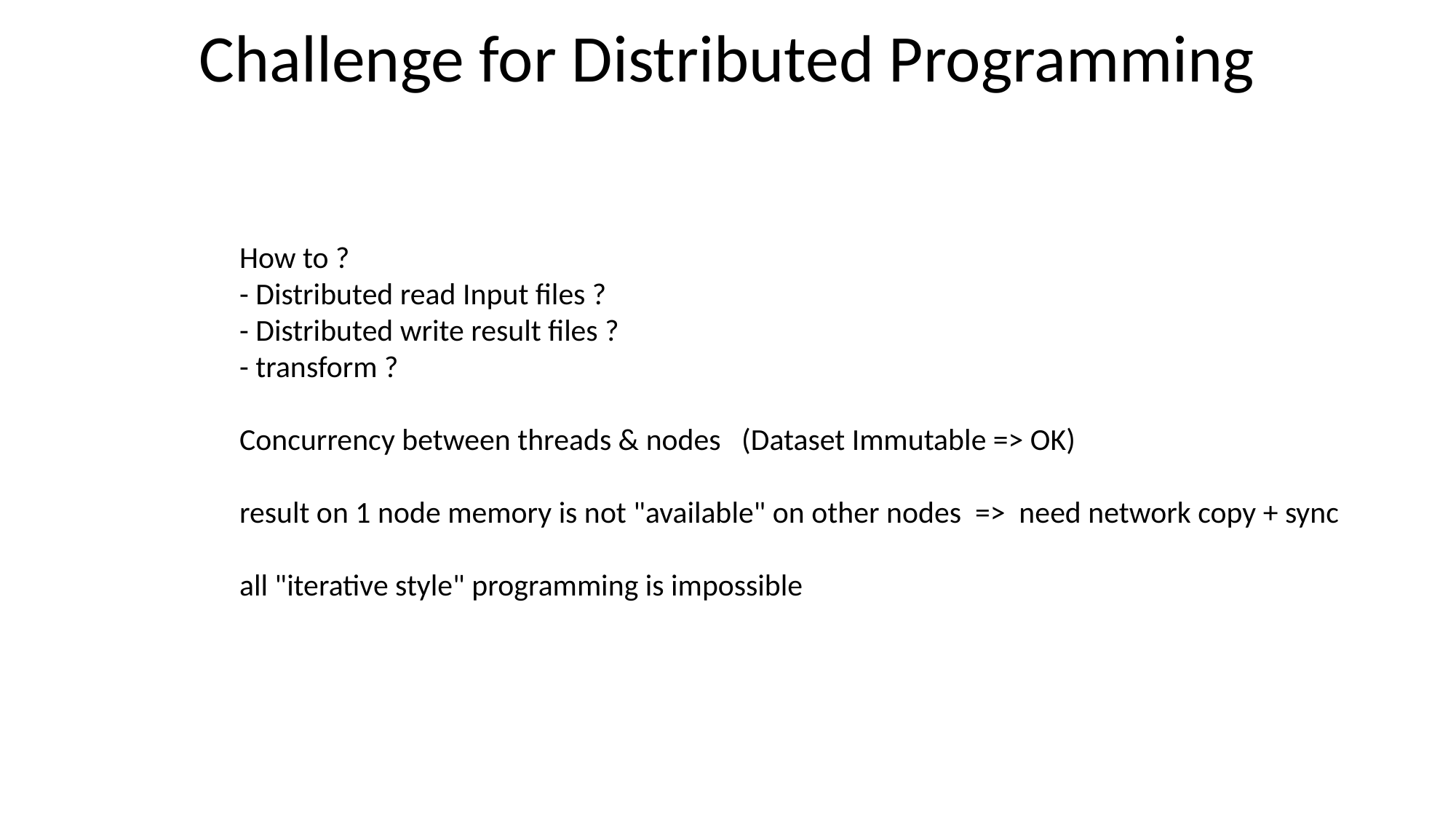

# Challenge for Distributed Programming
How to ?
- Distributed read Input files ?
- Distributed write result files ?
- transform ?

Concurrency between threads & nodes   (Dataset Immutable => OK)

result on 1 node memory is not "available" on other nodes  =>  need network copy + sync

all "iterative style" programming is impossible